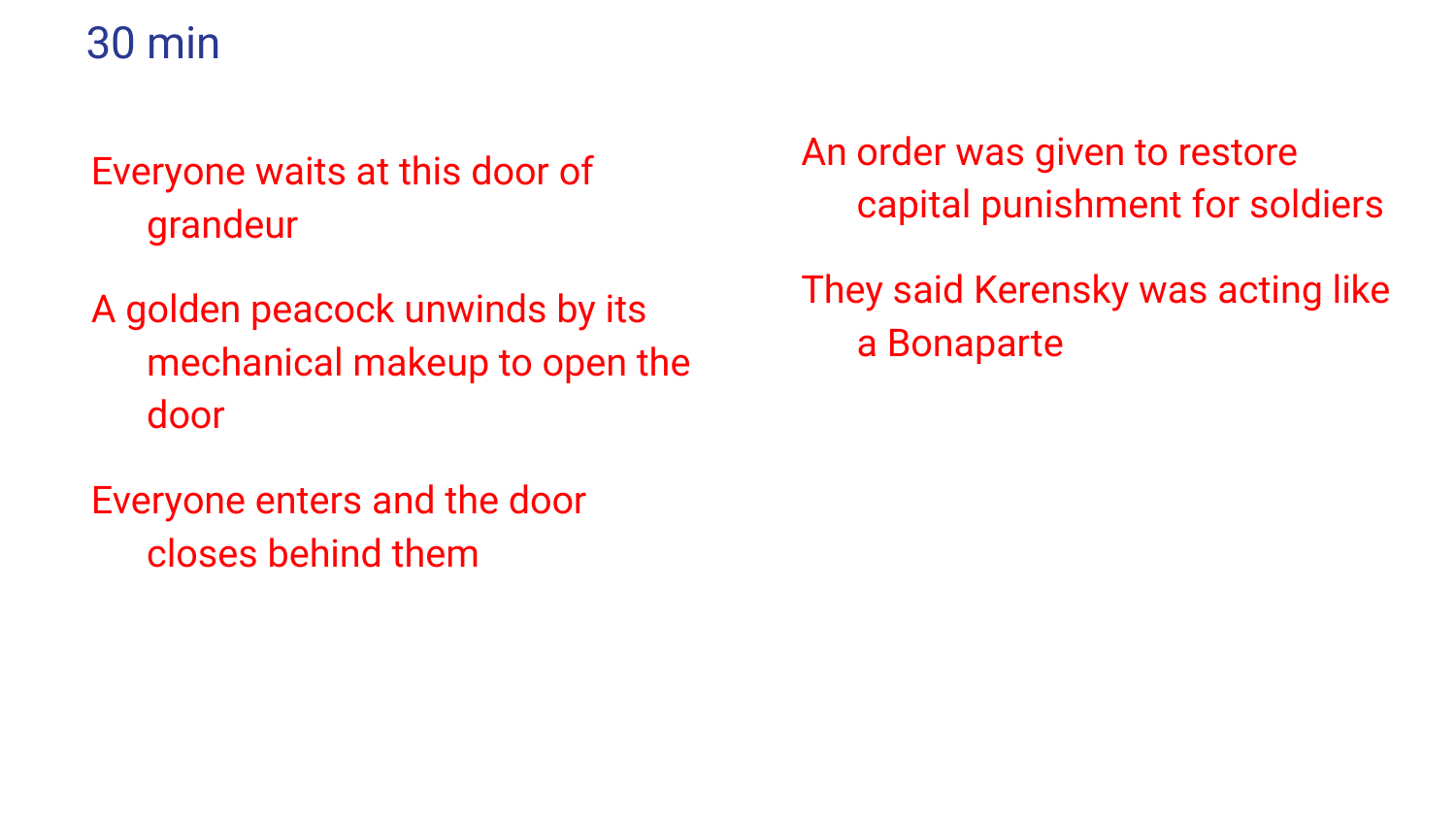

# 30 min
An order was given to restore capital punishment for soldiers
They said Kerensky was acting like a Bonaparte
Everyone waits at this door of grandeur
A golden peacock unwinds by its mechanical makeup to open the door
Everyone enters and the door closes behind them